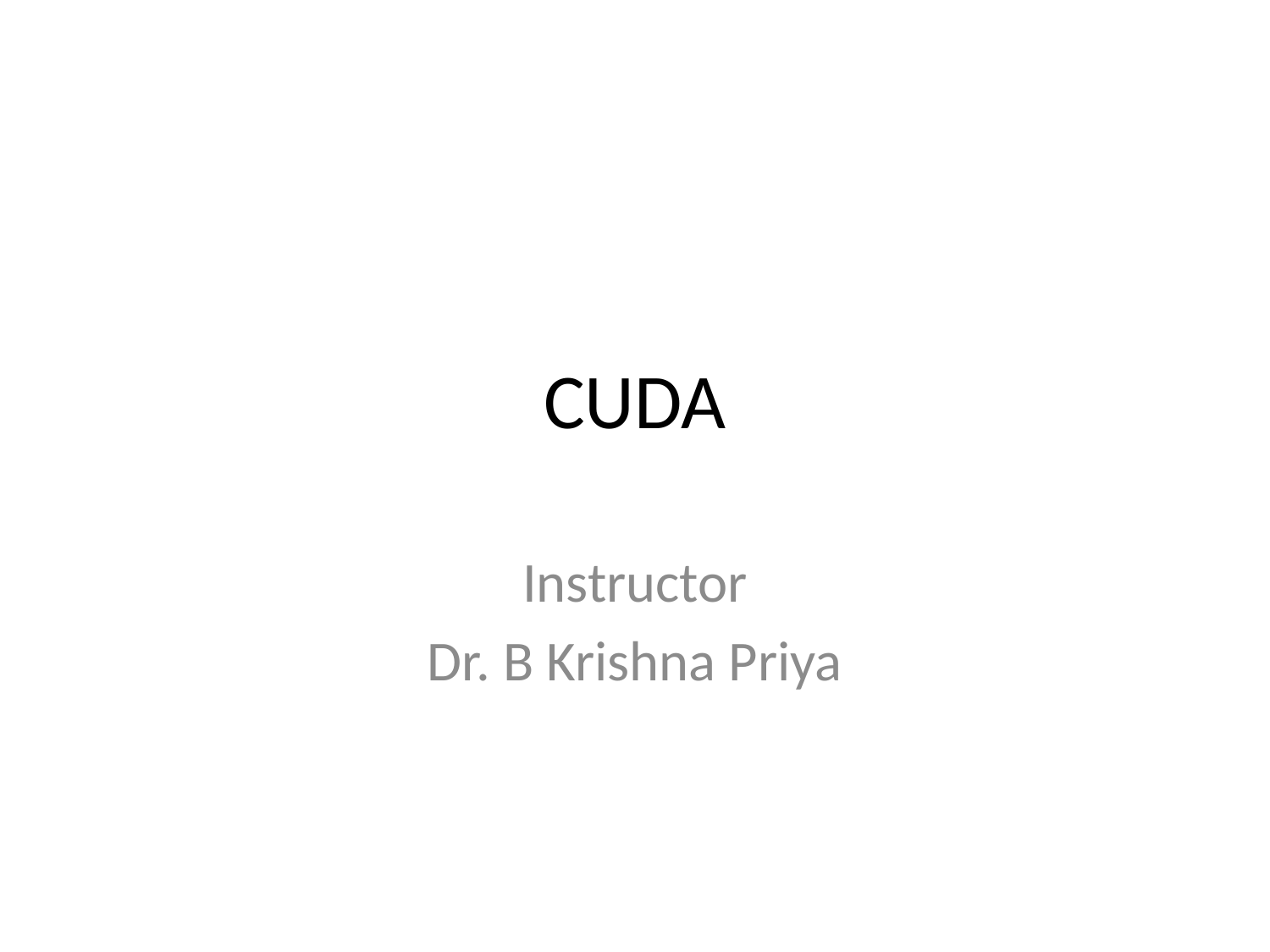

# CUDA
Instructor
Dr. B Krishna Priya